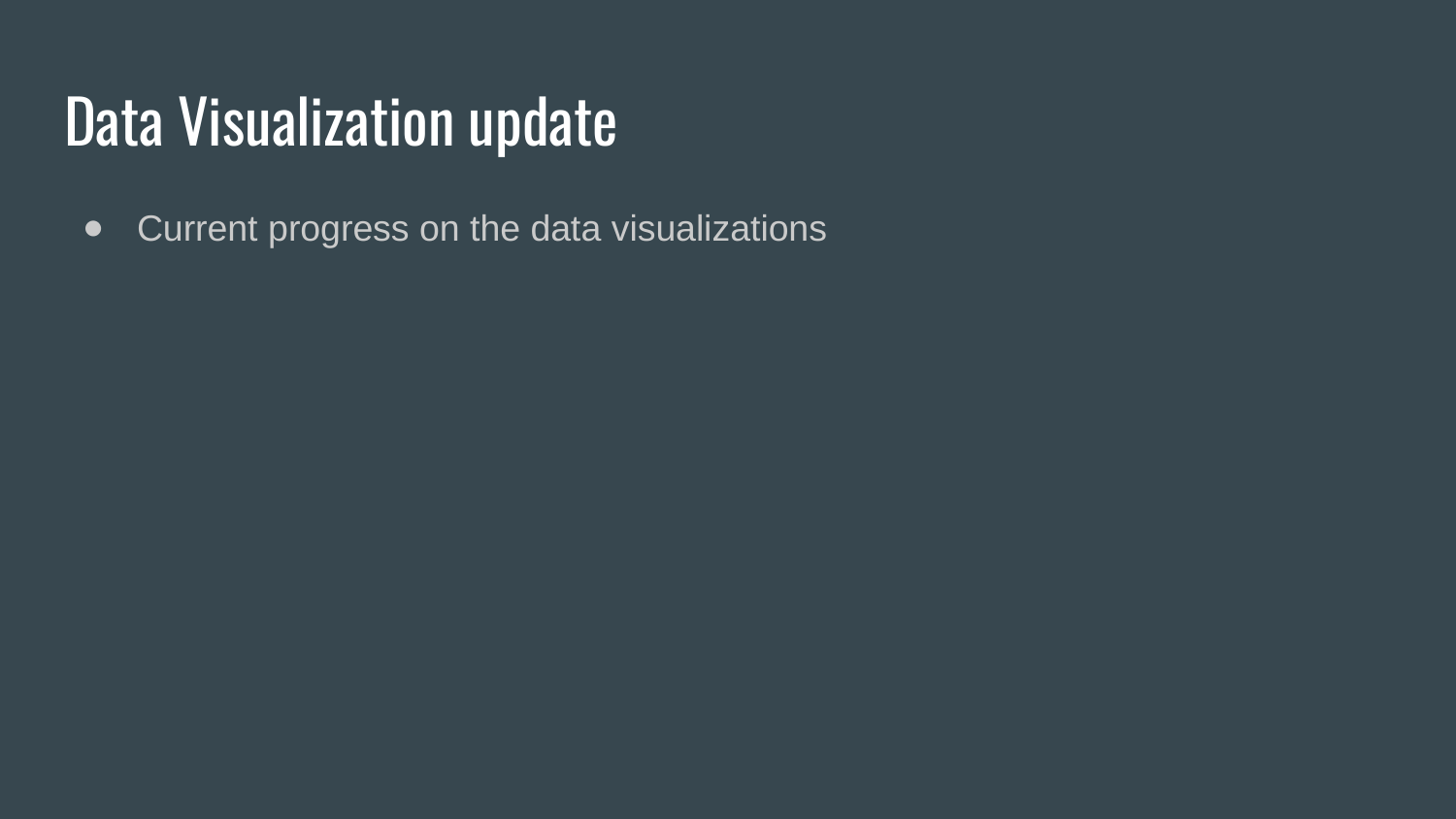

# Data Visualization update
Current progress on the data visualizations